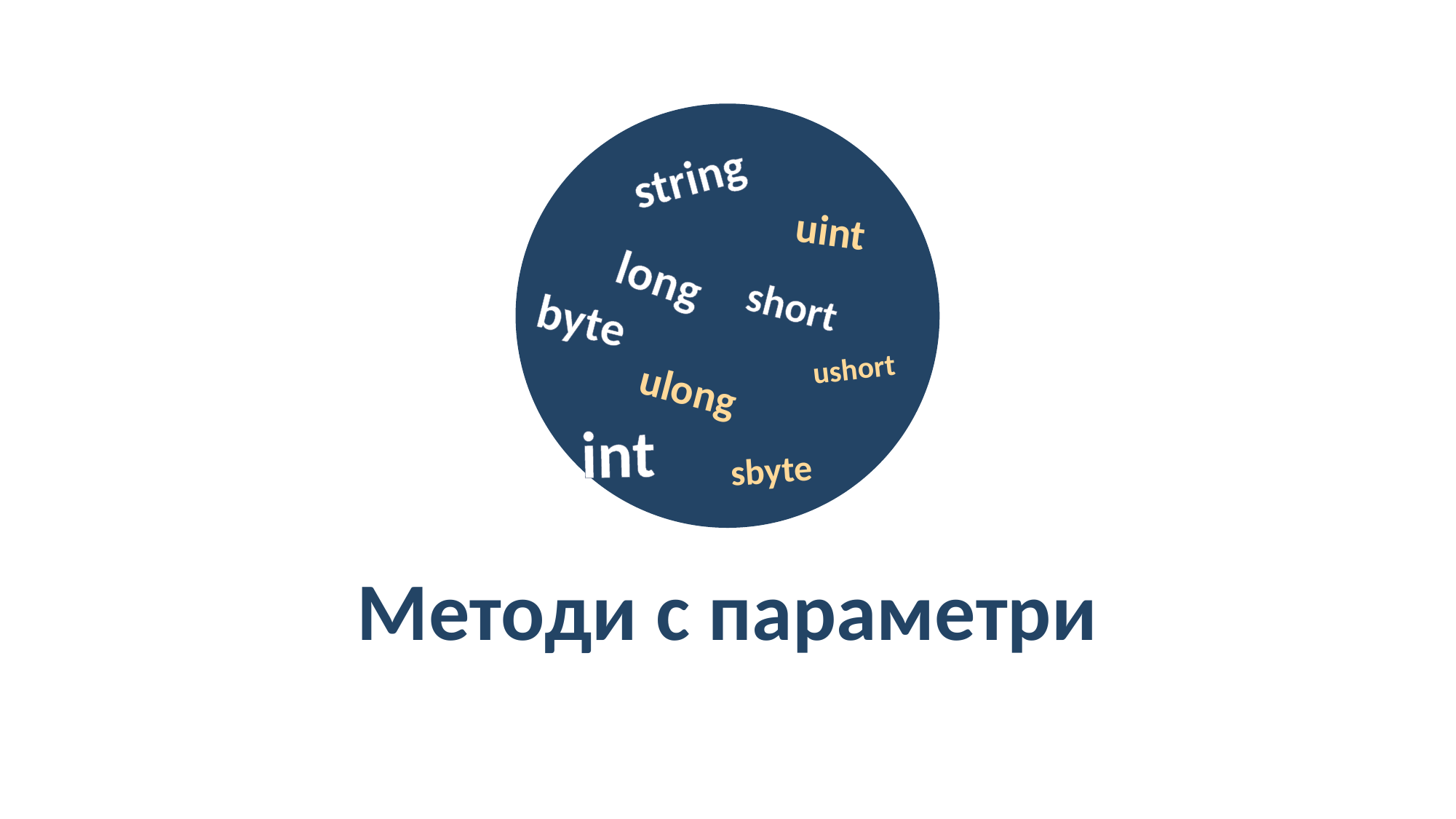

string
uint
long
short
byte
ushort
ulong
int
sbyte
Методи с параметри